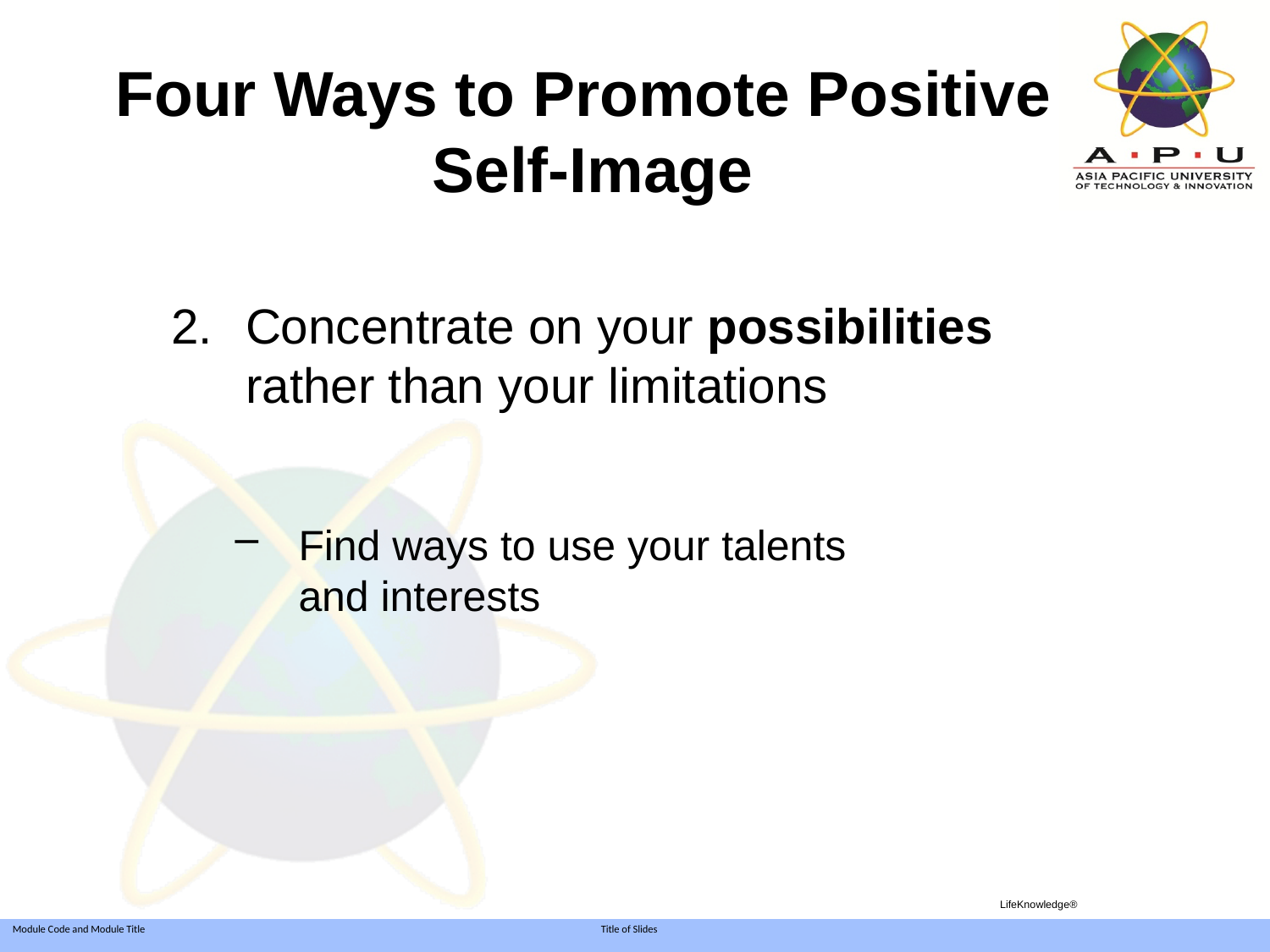

# Four Ways to Promote Positive Self-Image
Concentrate on your possibilities rather than your limitations

Find ways to use your talents
and interests
LifeKnowledge®